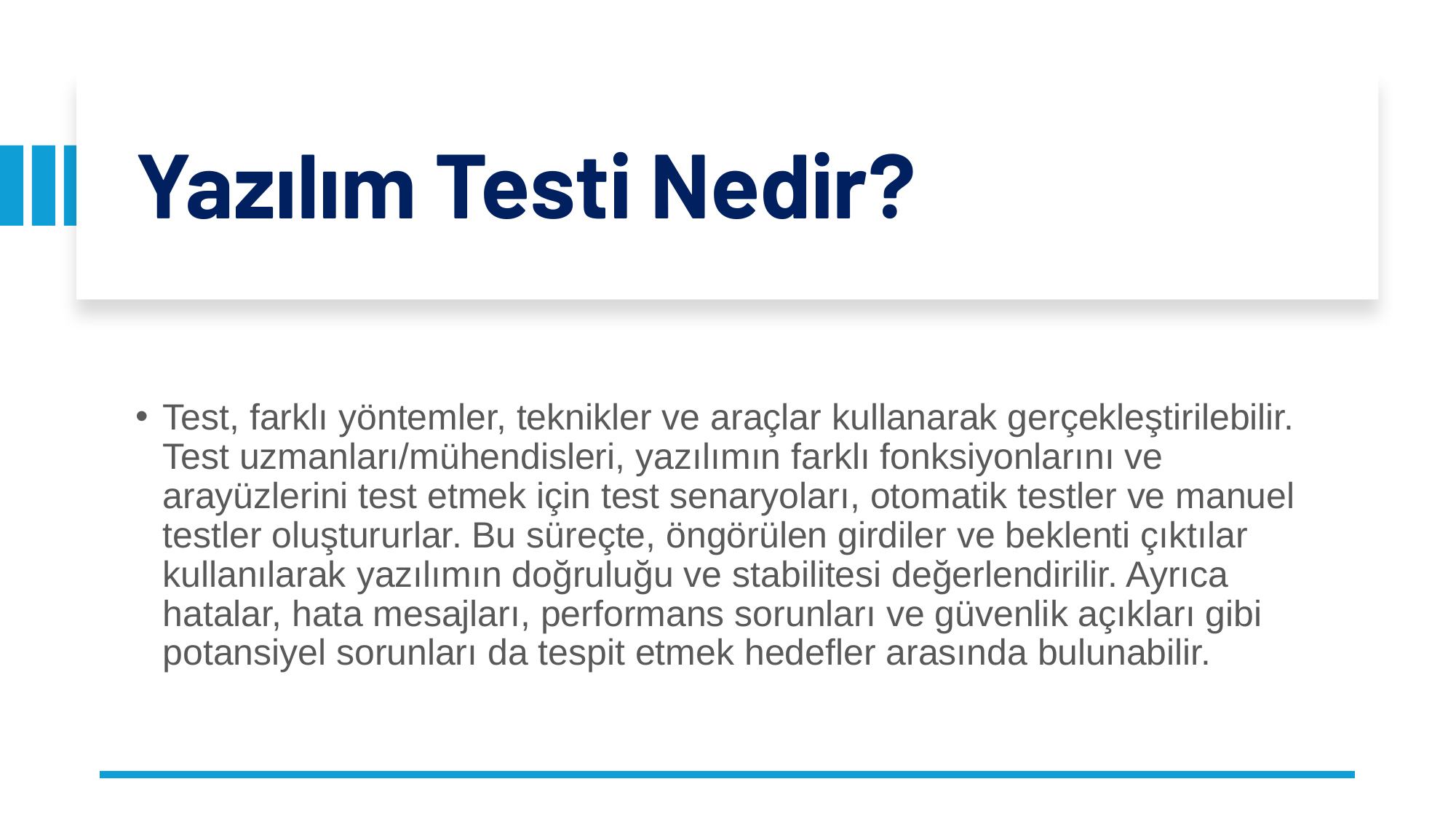

# Yazılım Testi Nedir?

Test, farklı yöntemler, teknikler ve araçlar kullanarak gerçekleştirilebilir. Test uzmanları/mühendisleri, yazılımın farklı fonksiyonlarını ve arayüzlerini test etmek için test senaryoları, otomatik testler ve manuel testler oluştururlar. Bu süreçte, öngörülen girdiler ve beklenti çıktılar kullanılarak yazılımın doğruluğu ve stabilitesi değerlendirilir. Ayrıca hatalar, hata mesajları, performans sorunları ve güvenlik açıkları gibi potansiyel sorunları da tespit etmek hedefler arasında bulunabilir.